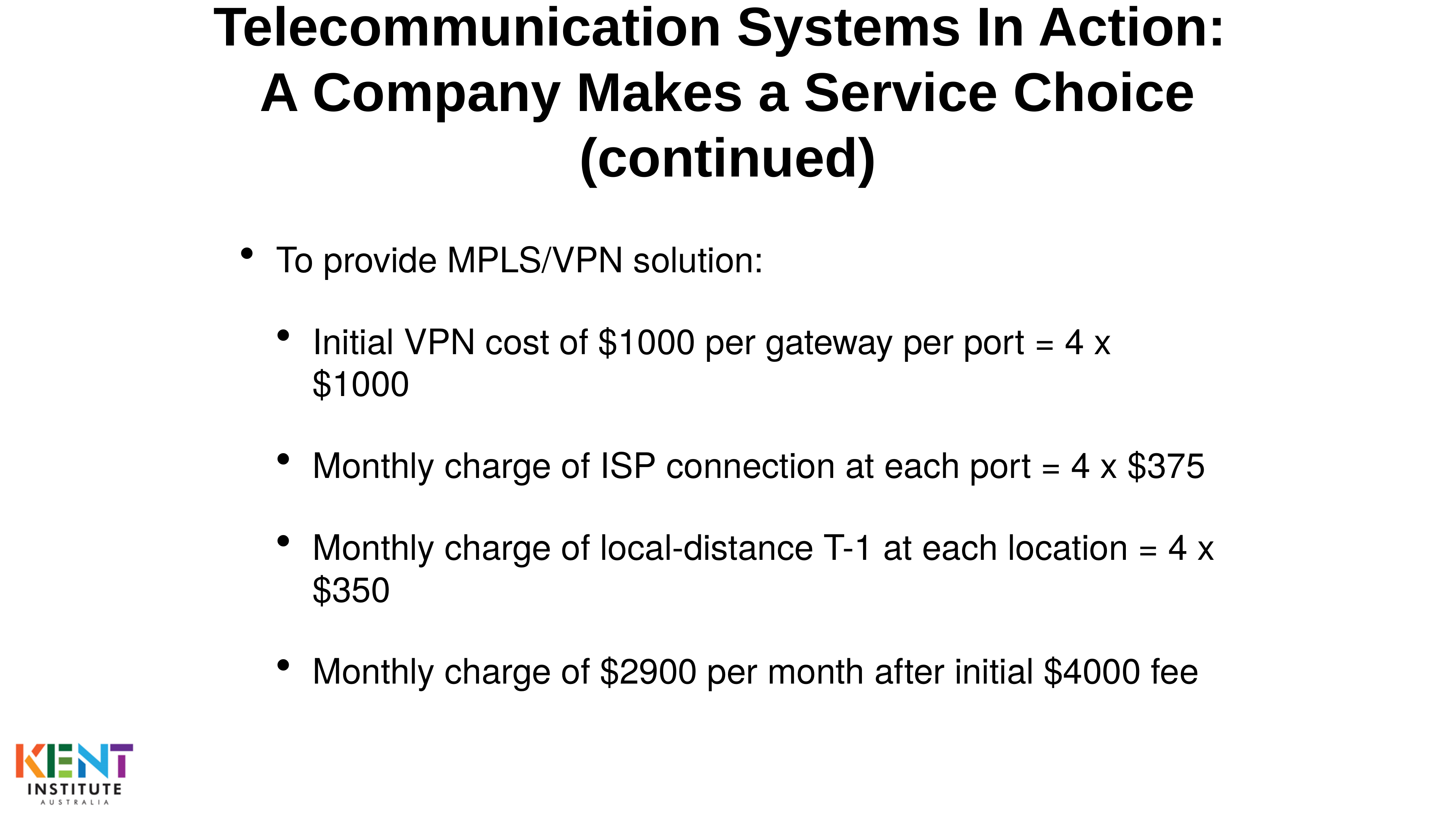

# Telecommunication Systems In Action: A Company Makes a Service Choice (continued)

To provide MPLS/VPN solution:
Initial VPN cost of $1000 per gateway per port = 4 x $1000
Monthly charge of ISP connection at each port = 4 x $375
Monthly charge of local-distance T-1 at each location = 4 x $350
Monthly charge of $2900 per month after initial $4000 fee
37